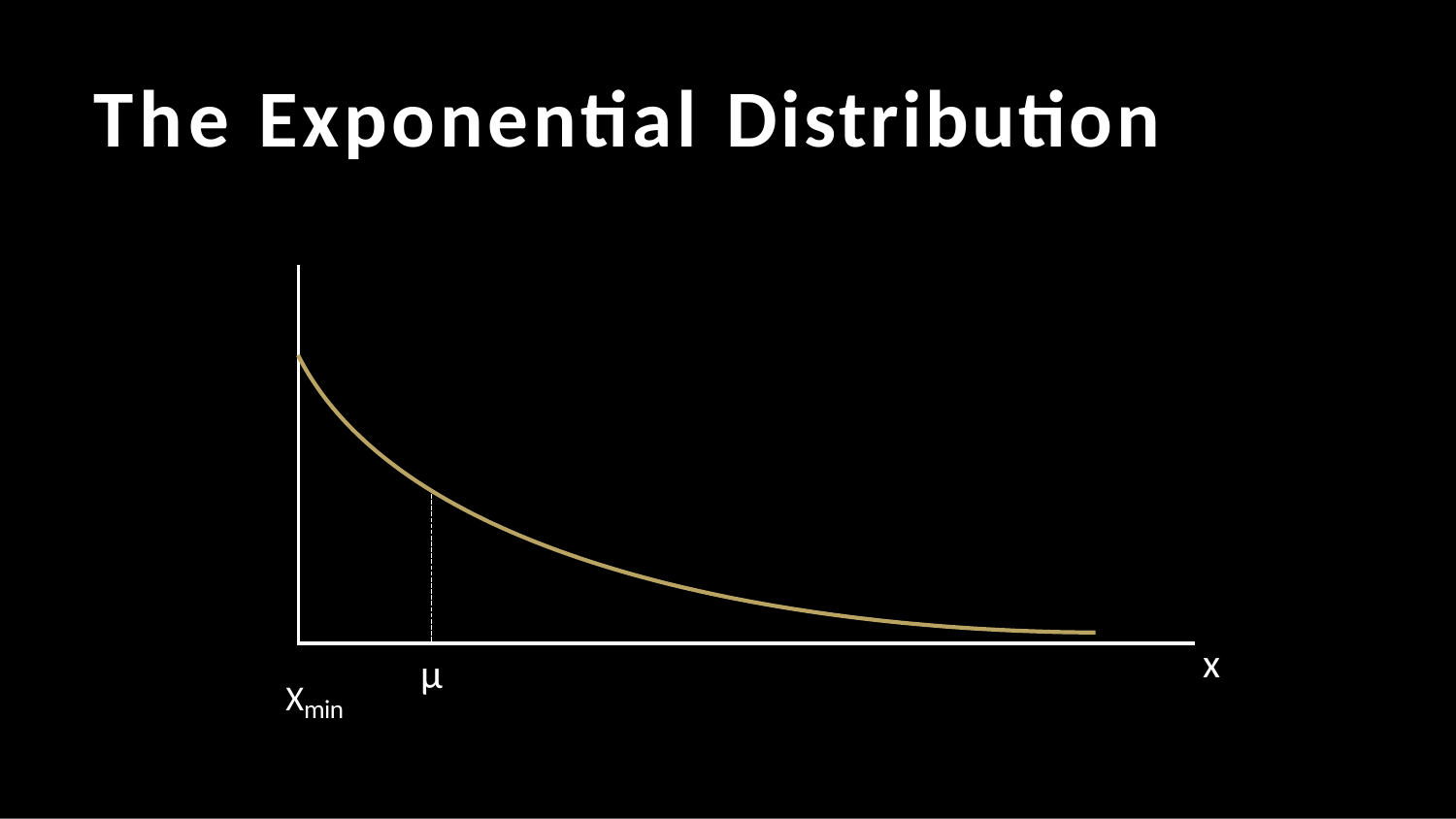

# The Exponential Distribution

x
µ
Xmin